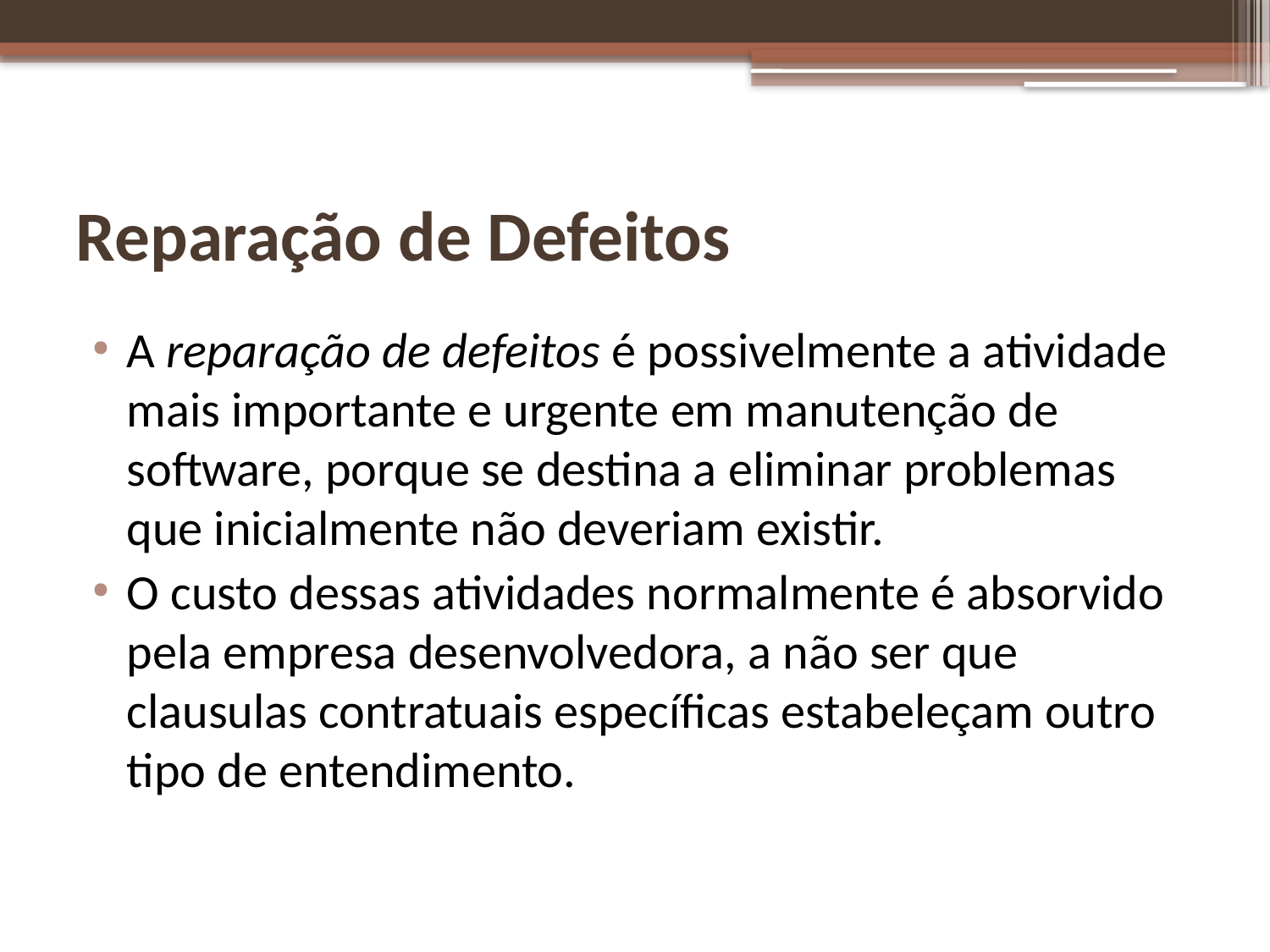

# Reparação de Defeitos
A reparação de defeitos é possivelmente a atividade mais importante e urgente em manutenção de software, porque se destina a eliminar problemas que inicialmente não deveriam existir.
O custo dessas atividades normalmente é absorvido pela empresa desenvolvedora, a não ser que clausulas contratuais específicas estabeleçam outro tipo de entendimento.